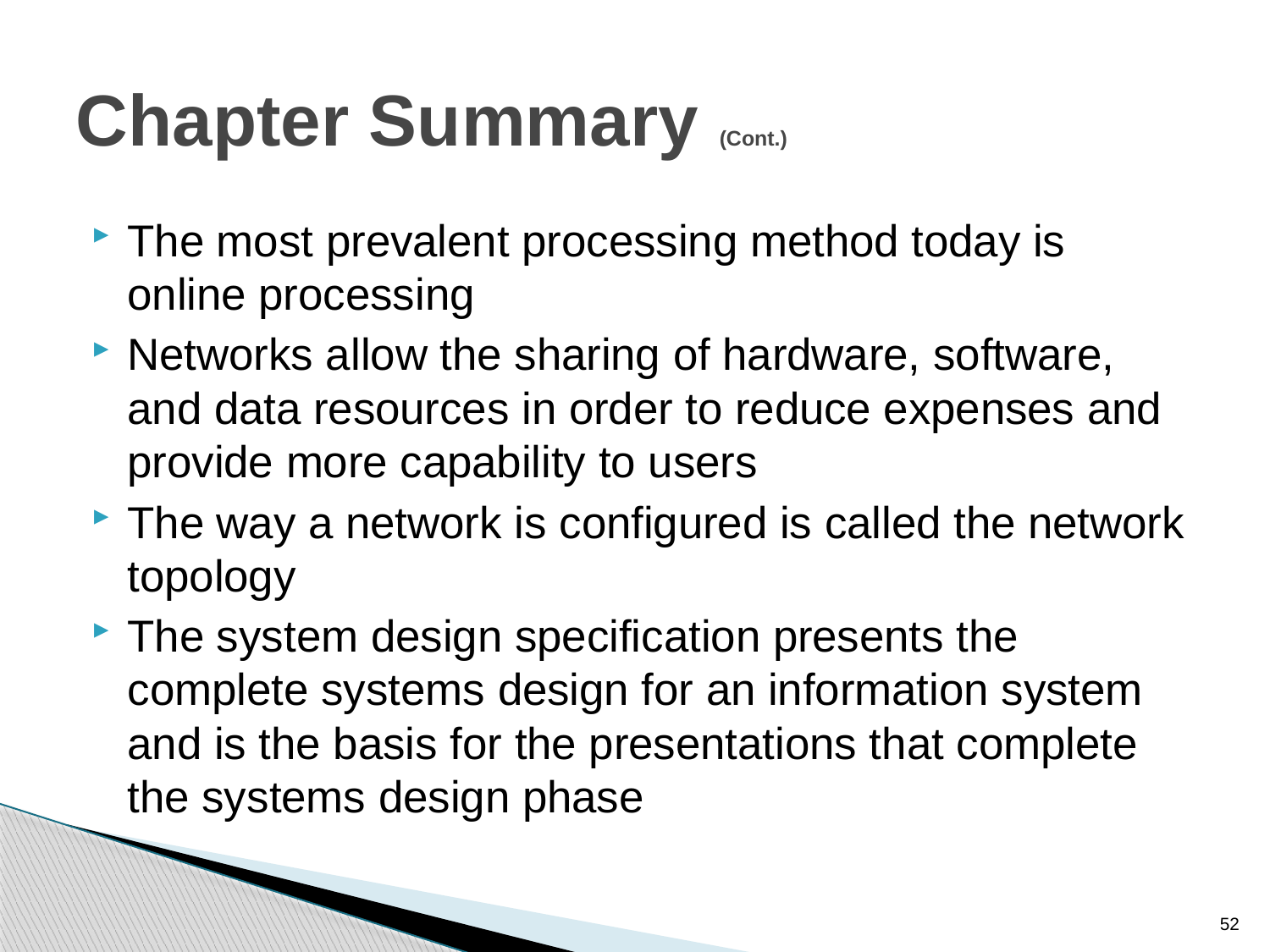

# Chapter Summary (Cont.)
The most prevalent processing method today is online processing
Networks allow the sharing of hardware, software, and data resources in order to reduce expenses and provide more capability to users
The way a network is configured is called the network topology
The system design specification presents the complete systems design for an information system and is the basis for the presentations that complete the systems design phase
52